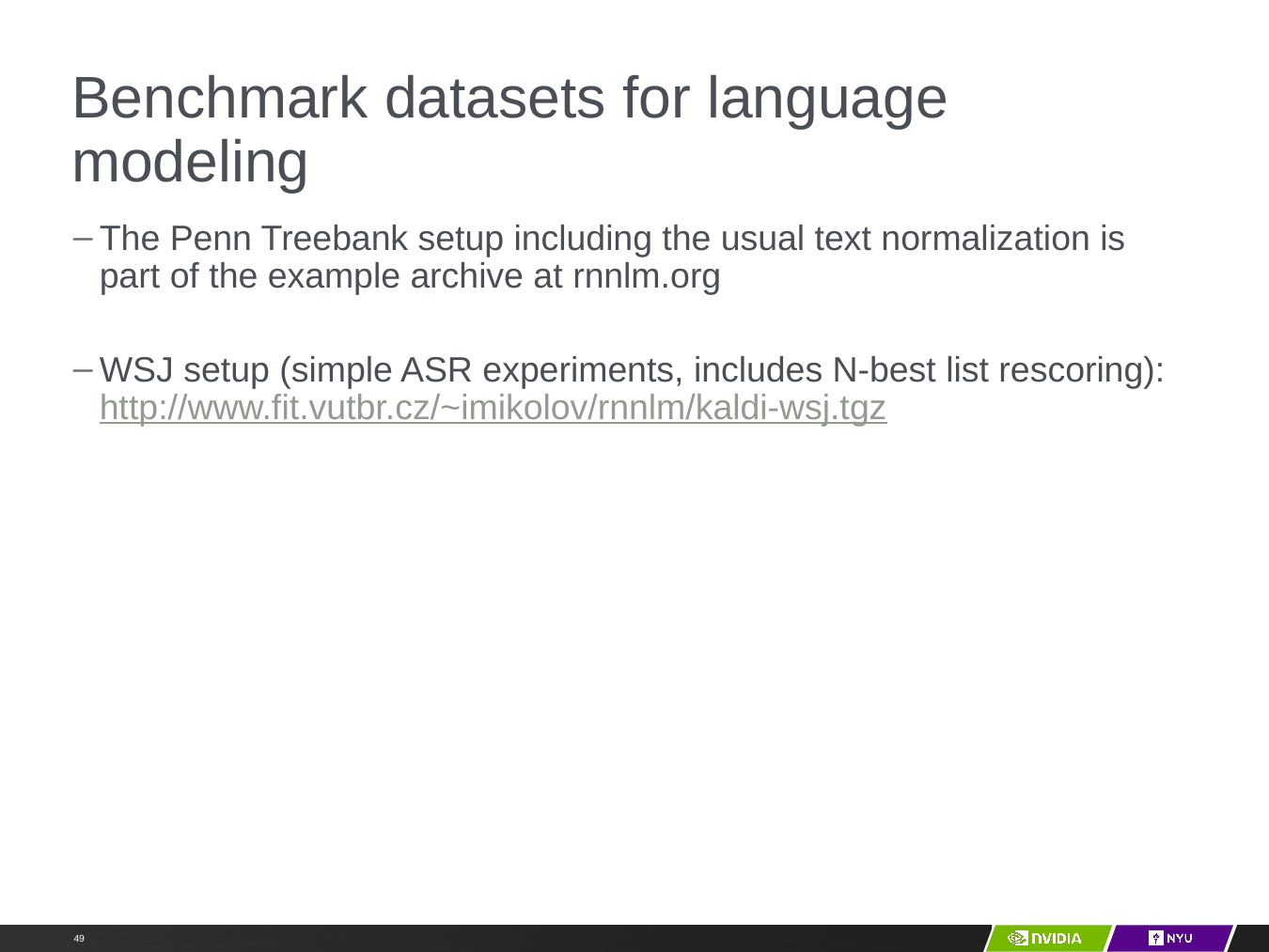

# Benchmark datasets for language modeling
The Penn Treebank setup including the usual text normalization is part of the example archive at rnnlm.org

WSJ setup (simple ASR experiments, includes N-best list rescoring): http://www.fit.vutbr.cz/~imikolov/rnnlm/kaldi-wsj.tgz